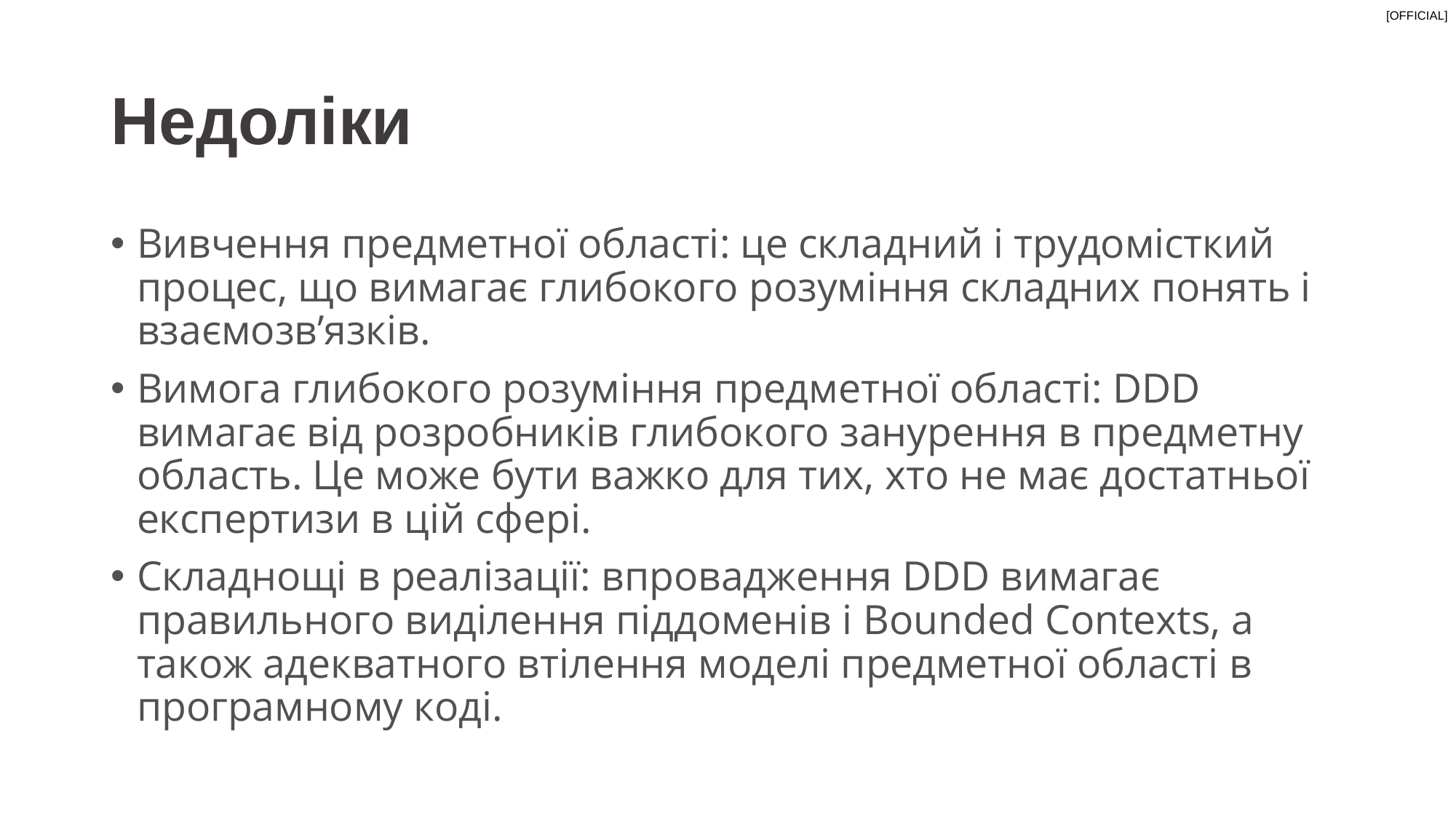

# Недоліки
Вивчення предметної області: це складний і трудомісткий процес, що вимагає глибокого розуміння складних понять і взаємозв’язків.
Вимога глибокого розуміння предметної області: DDD вимагає від розробників глибокого занурення в предметну область. Це може бути важко для тих, хто не має достатньої експертизи в цій сфері.
Складнощі в реалізації: впровадження DDD вимагає правильного виділення піддоменів і Bounded Contexts, а також адекватного втілення моделі предметної області в програмному коді.